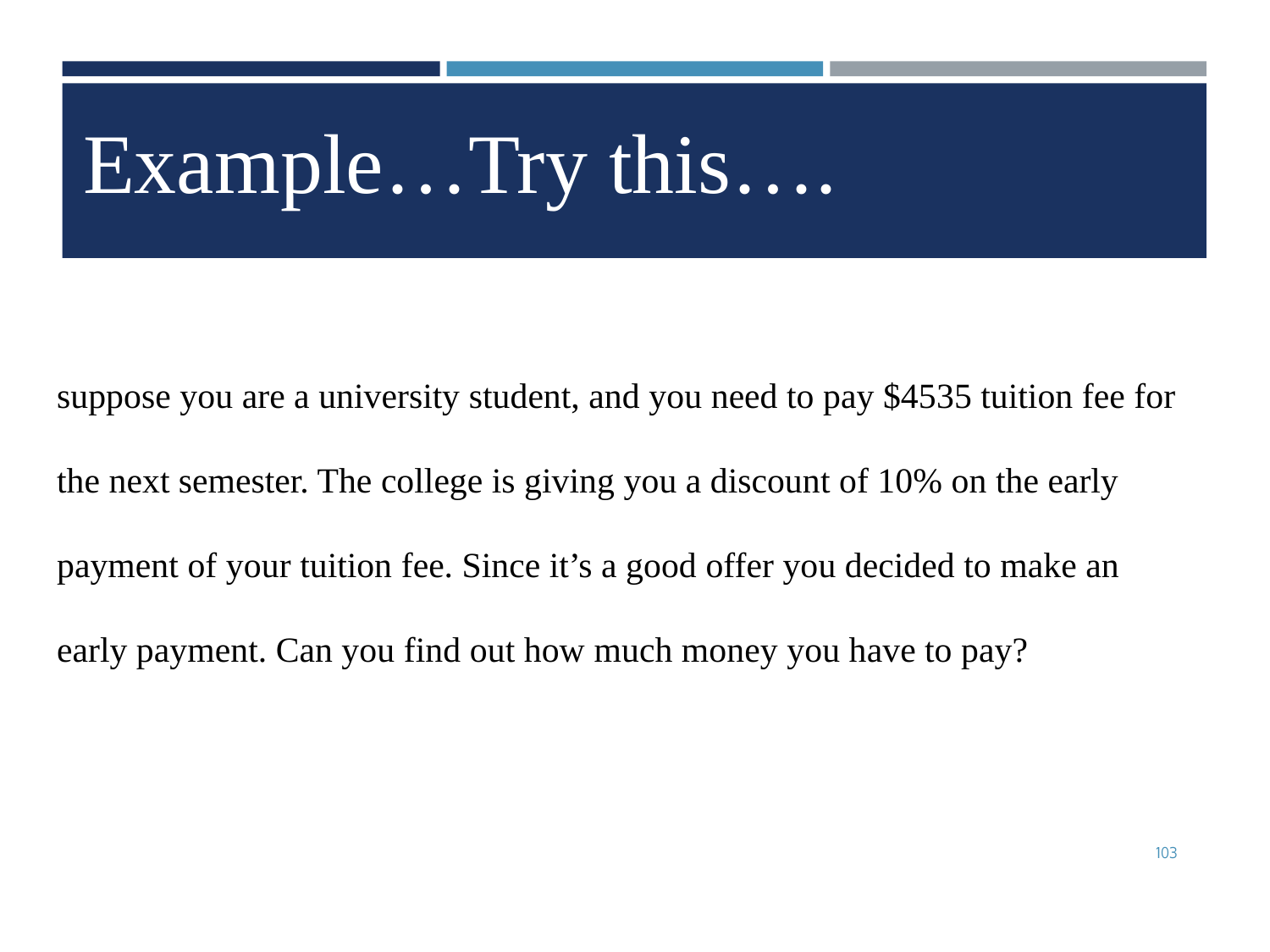

Example…Try this….

suppose you are a university student, and you need to pay $4535 tuition fee for the next semester. The college is giving you a discount of 10% on the early payment of your tuition fee. Since it’s a good offer you decided to make an early payment. Can you find out how much money you have to pay?
103